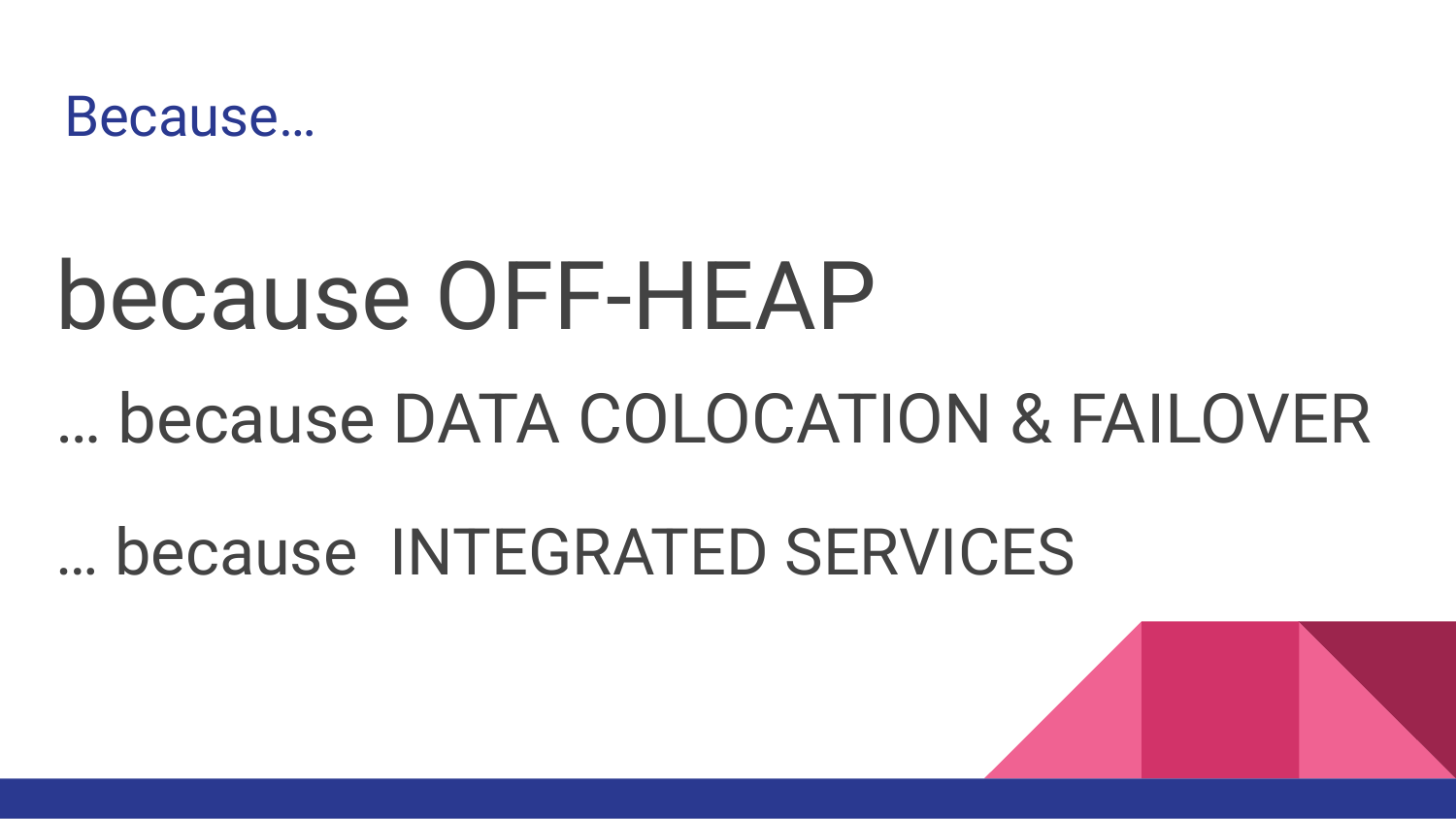

# Because…
because OFF-HEAP
… because DATA COLOCATION & FAILOVER
… because  INTEGRATED SERVICES